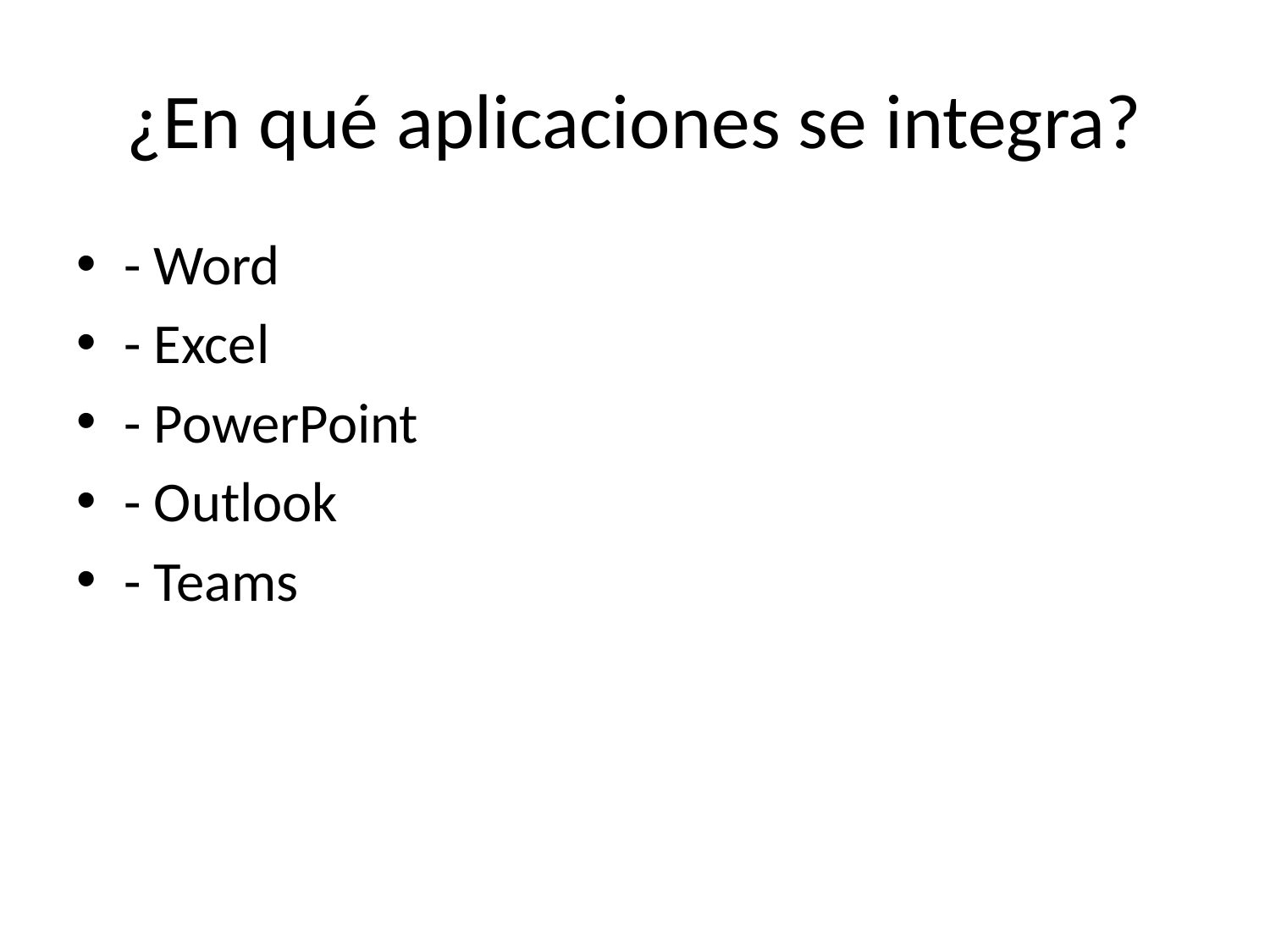

# ¿En qué aplicaciones se integra?
- Word
- Excel
- PowerPoint
- Outlook
- Teams